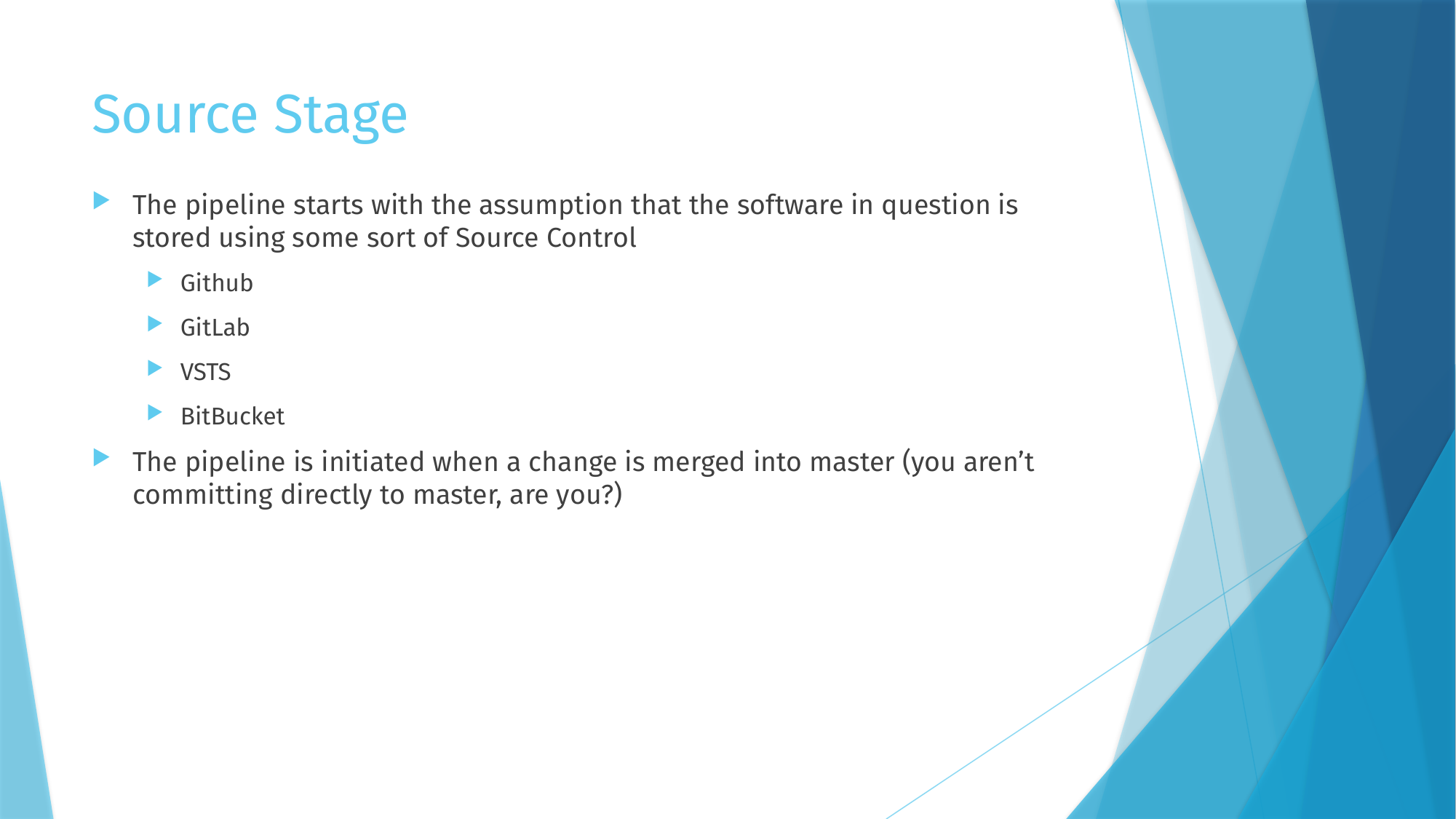

# Source Stage
The pipeline starts with the assumption that the software in question is stored using some sort of Source Control
Github
GitLab
VSTS
BitBucket
The pipeline is initiated when a change is merged into master (you aren’t committing directly to master, are you?)